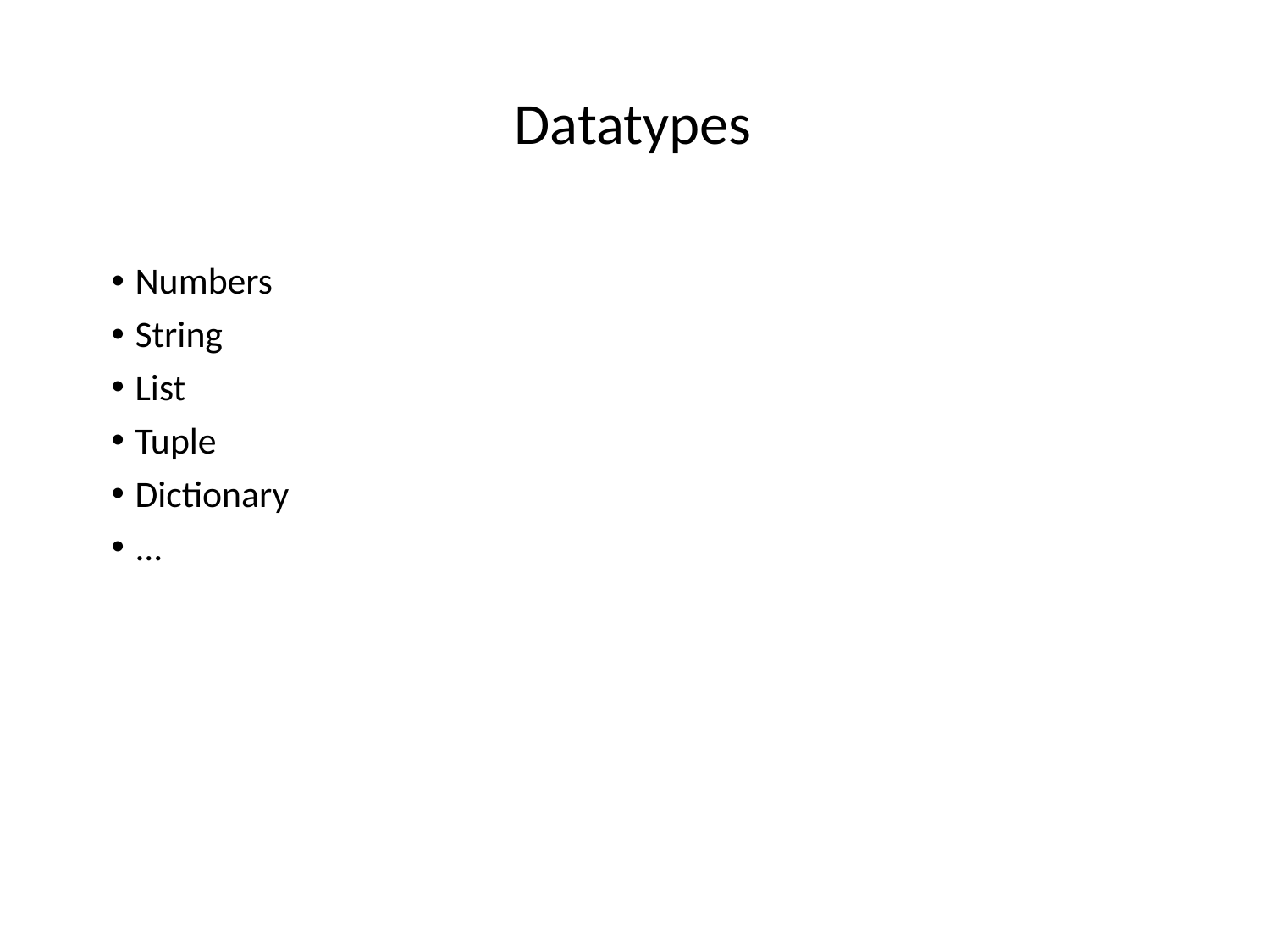

# Datatypes
Numbers
String
List
Tuple
Dictionary
...